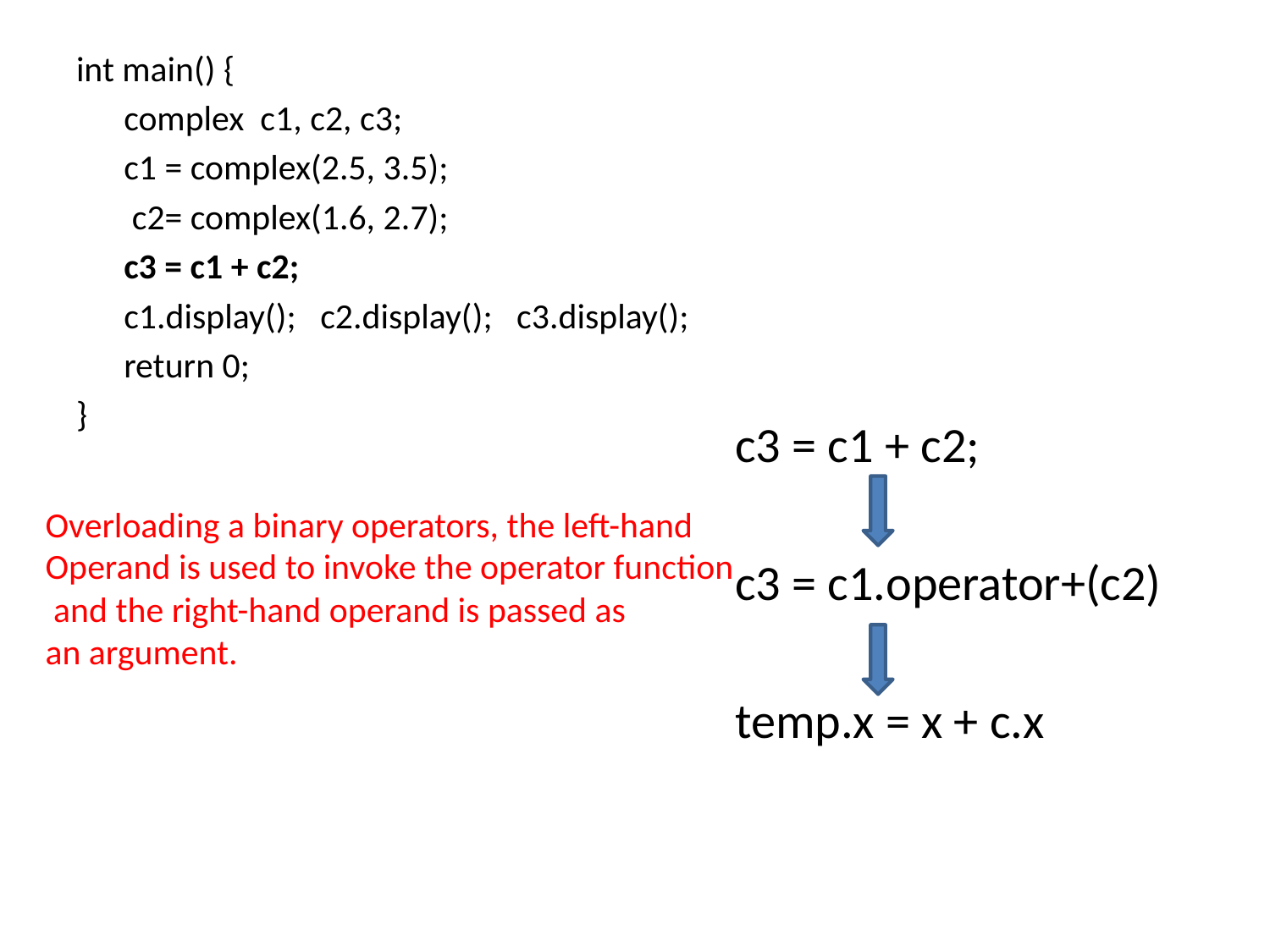

int main() {
	complex  c1, c2, c3;
	c1 = complex(2.5, 3.5);
	 c2= complex(1.6, 2.7);
	c3 = c1 + c2;
	c1.display();   c2.display();   c3.display();
	return 0;
}
	c3 = c1 + c2;

	c3 = c1.operator+(c2)

	temp.x = x + c.x

Overloading a binary operators, the left-hand
Operand is used to invoke the operator function
 and the right-hand operand is passed as
an argument.